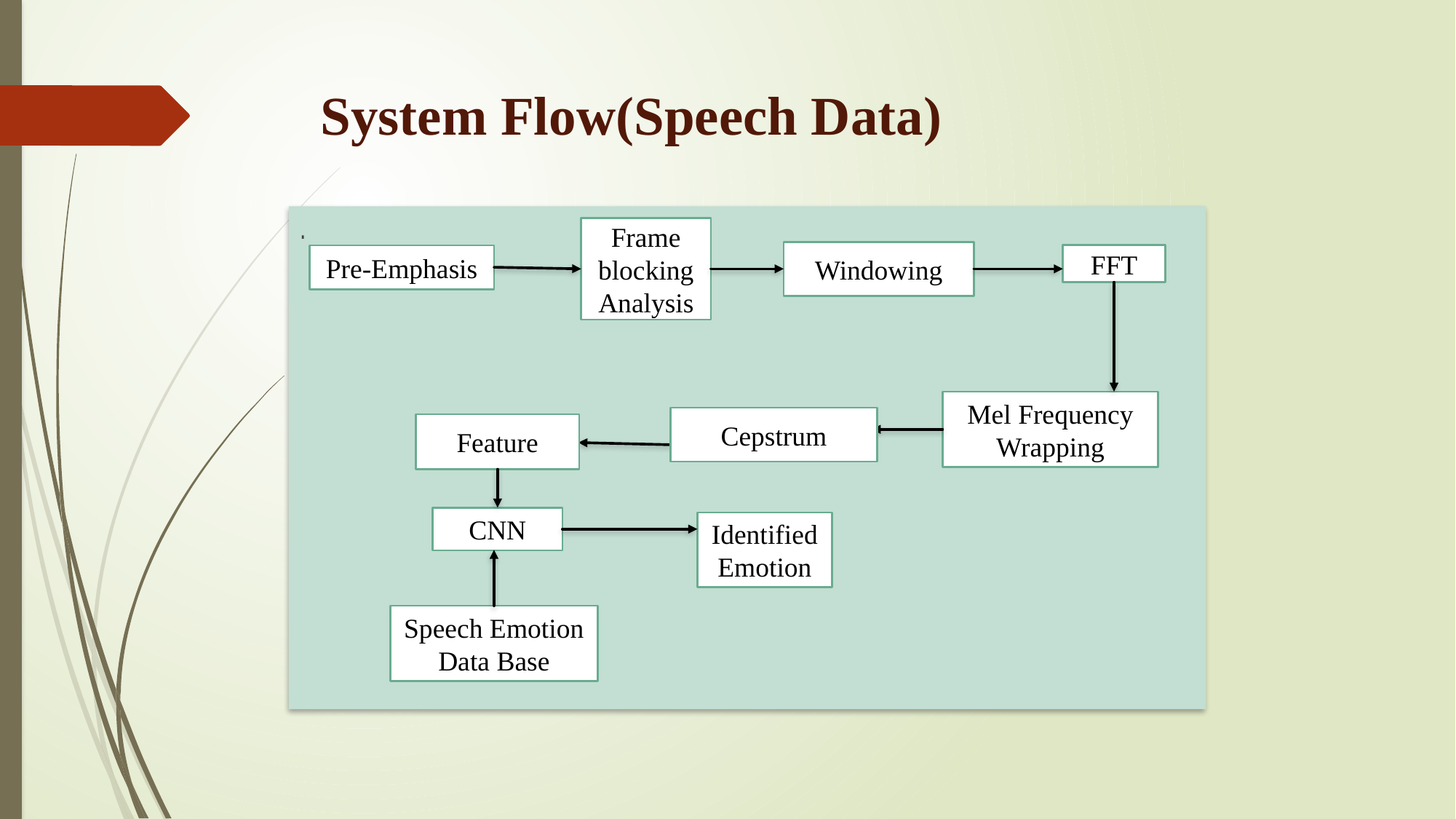

# System Flow(Speech Data)
.
Frame blocking Analysis
Windowing
FFT
Pre-Emphasis
Mel Frequency Wrapping
Cepstrum
Feature
CNN
Identified Emotion
Speech Emotion Data Base